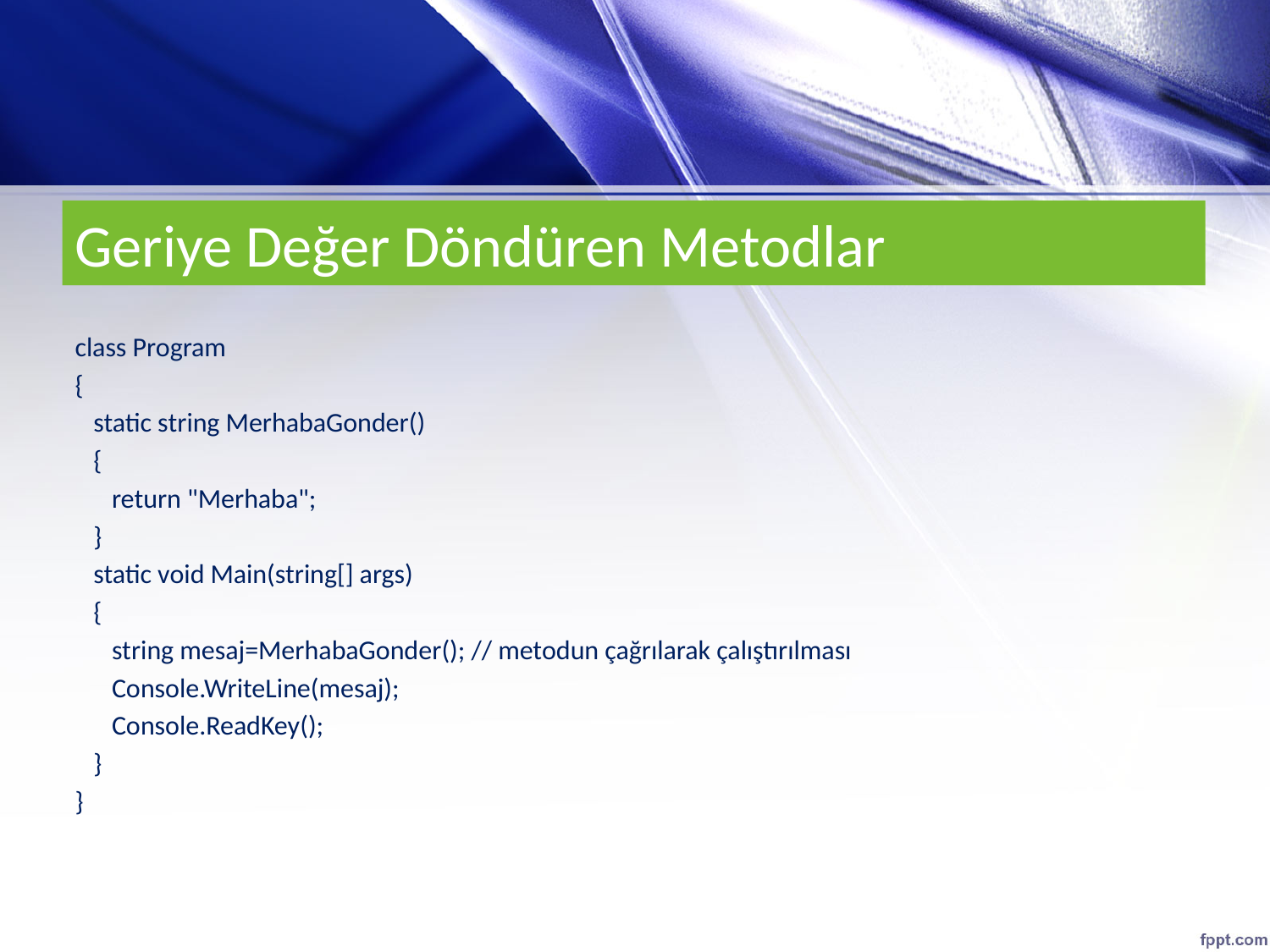

# Geriye Değer Döndüren Metodlar

class Program
{
   static string MerhabaGonder()
   {
      return "Merhaba";
   }
   static void Main(string[] args)
   {
      string mesaj=MerhabaGonder(); // metodun çağrılarak çalıştırılması
      Console.WriteLine(mesaj);
      Console.ReadKey();
   }
}